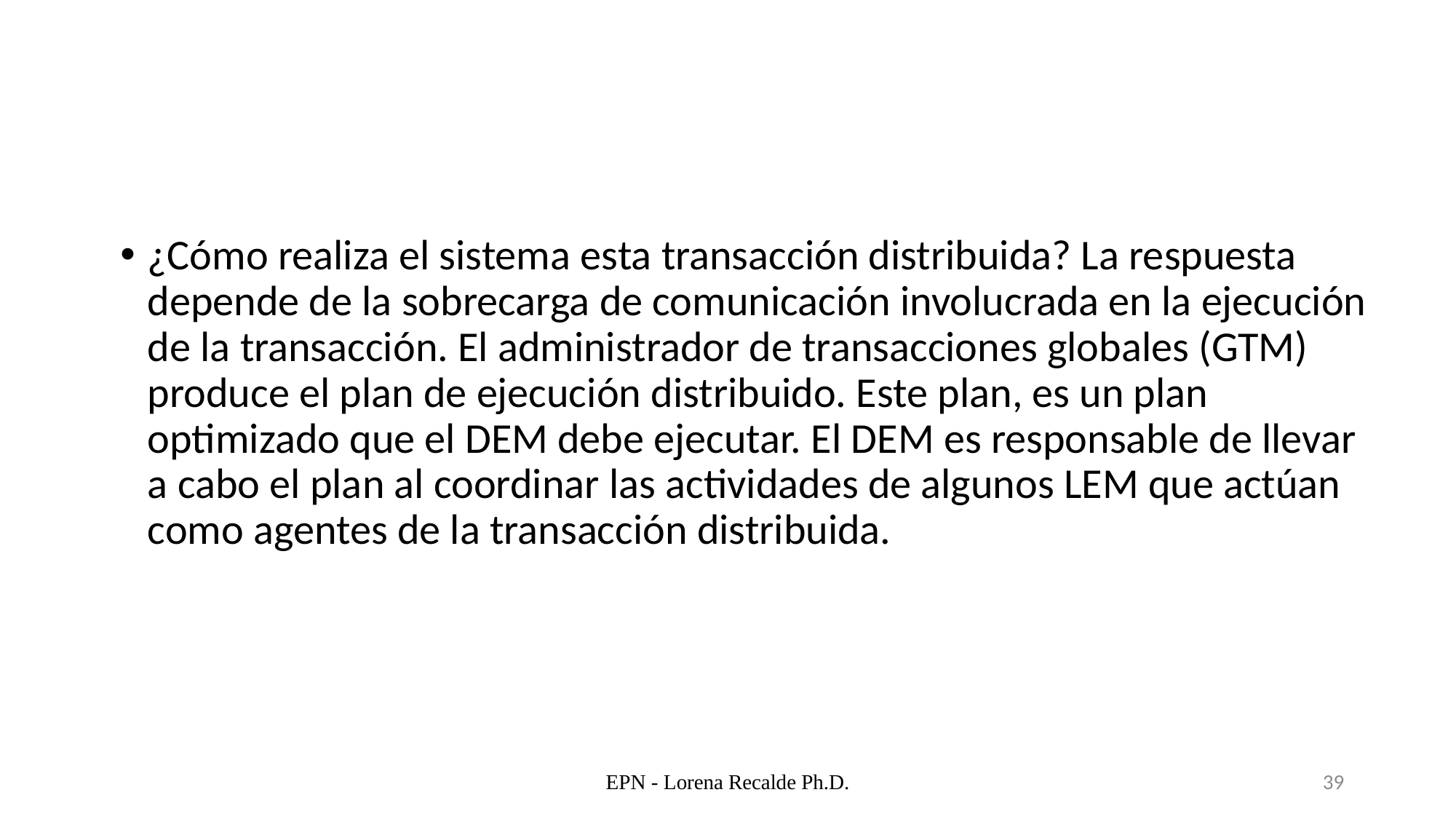

¿Cómo realiza el sistema esta transacción distribuida? La respuesta depende de la sobrecarga de comunicación involucrada en la ejecución de la transacción. El administrador de transacciones globales (GTM) produce el plan de ejecución distribuido. Este plan, es un plan optimizado que el DEM debe ejecutar. El DEM es responsable de llevar a cabo el plan al coordinar las actividades de algunos LEM que actúan como agentes de la transacción distribuida.
EPN - Lorena Recalde Ph.D.
39